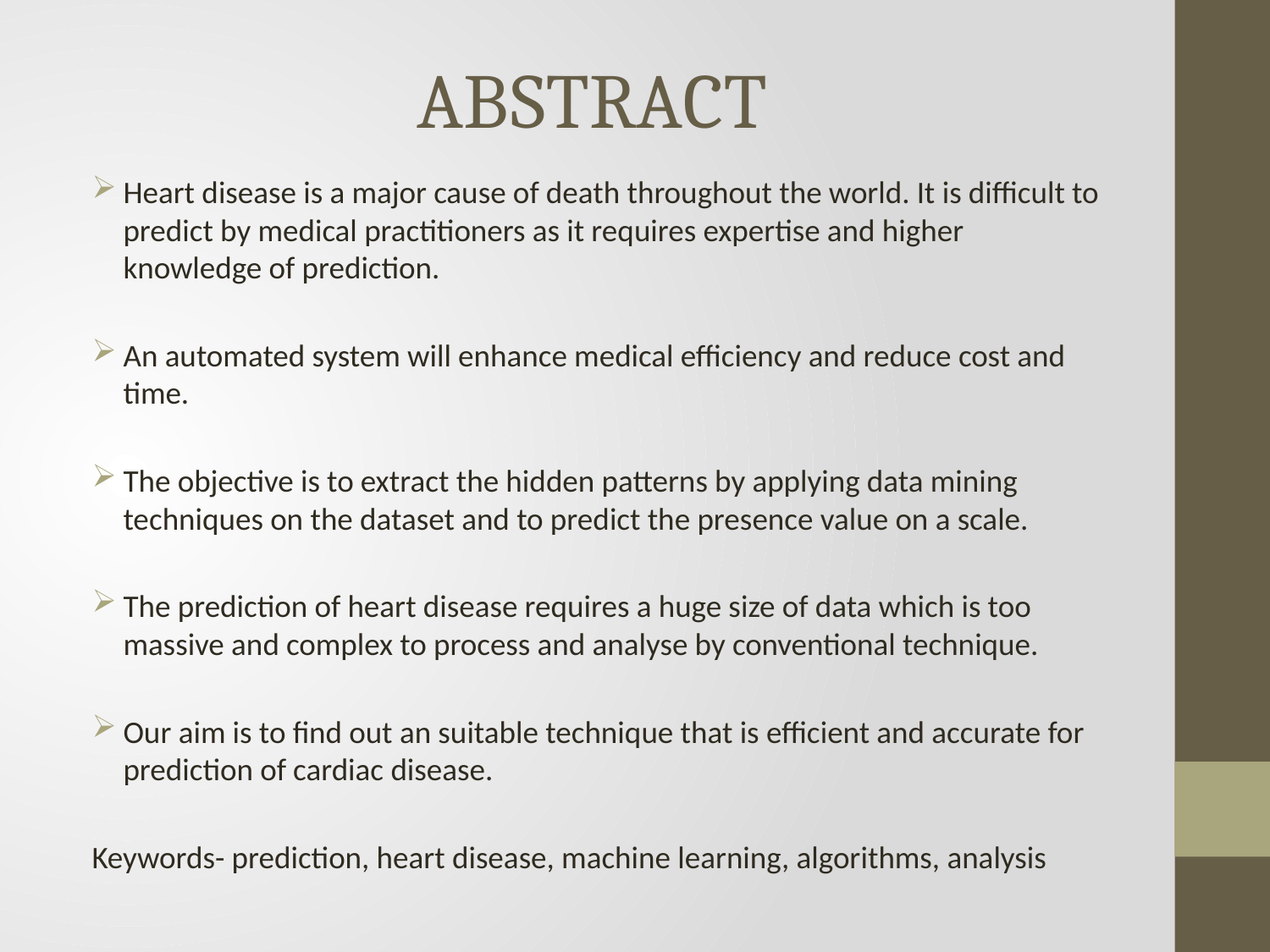

# ABSTRACT
Heart disease is a major cause of death throughout the world. It is difficult to predict by medical practitioners as it requires expertise and higher knowledge of prediction.

An automated system will enhance medical efficiency and reduce cost and time.

The objective is to extract the hidden patterns by applying data mining techniques on the dataset and to predict the presence value on a scale.

The prediction of heart disease requires a huge size of data which is too massive and complex to process and analyse by conventional technique.

Our aim is to find out an suitable technique that is efficient and accurate for prediction of cardiac disease.

Keywords- prediction, heart disease, machine learning, algorithms, analysis